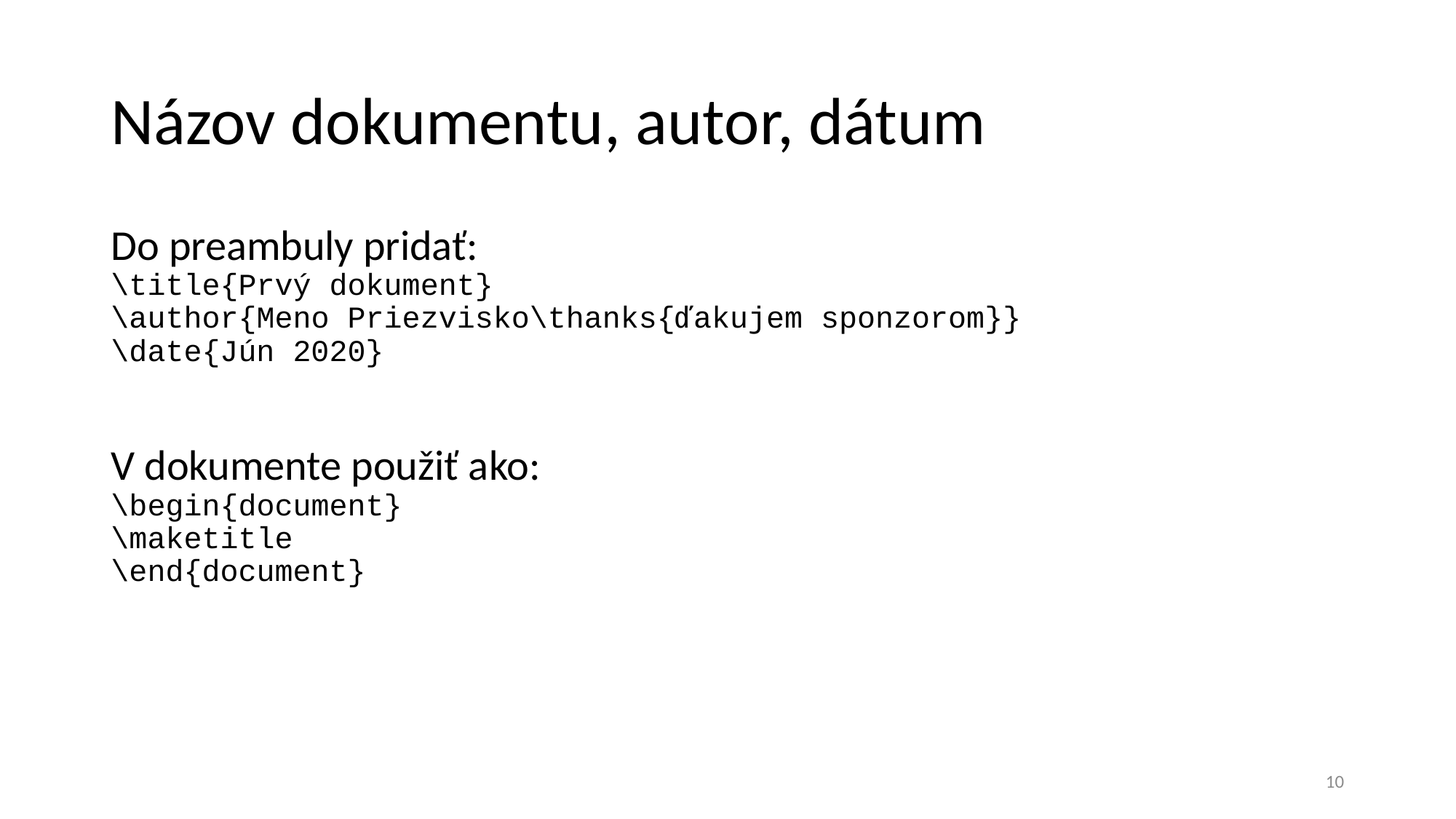

# Názov dokumentu, autor, dátum
Do preambuly pridať:
\title{Prvý dokument}
\author{Meno Priezvisko\thanks{ďakujem sponzorom}}
\date{Jún 2020}

V dokumente použiť ako:
\begin{document}
\maketitle
\end{document}

10